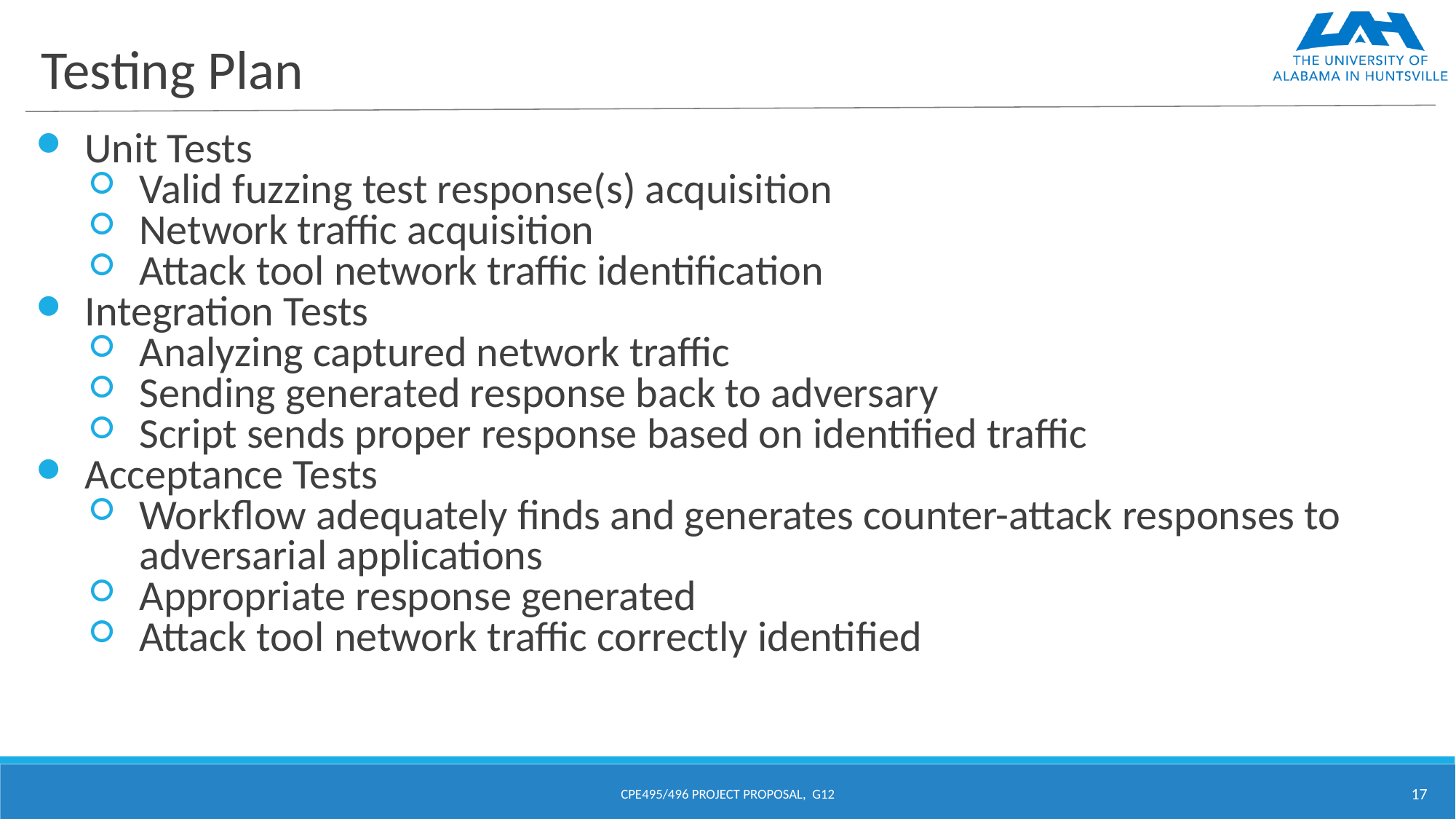

# Testing Plan
Unit Tests
Valid fuzzing test response(s) acquisition
Network traffic acquisition
Attack tool network traffic identification
Integration Tests
Analyzing captured network traffic
Sending generated response back to adversary
Script sends proper response based on identified traffic
Acceptance Tests
Workflow adequately finds and generates counter-attack responses to adversarial applications
Appropriate response generated
Attack tool network traffic correctly identified

CPE495/496 PROJECT PROPOSAL,  G12
17